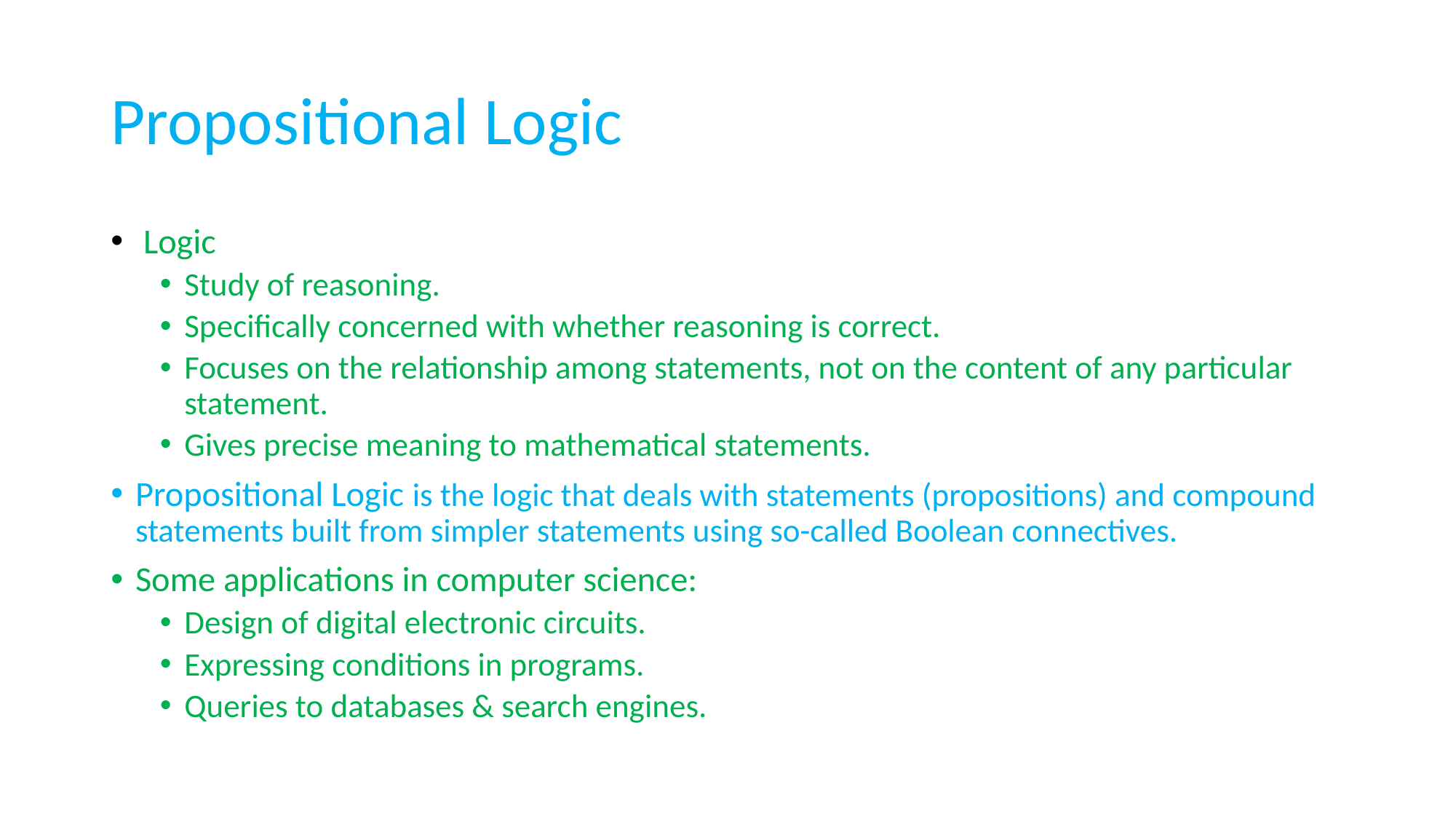

# Propositional Logic
 Logic
Study of reasoning.
Specifically concerned with whether reasoning is correct.
Focuses on the relationship among statements, not on the content of any particular statement.
Gives precise meaning to mathematical statements.
Propositional Logic is the logic that deals with statements (propositions) and compound statements built from simpler statements using so-called Boolean connectives.
Some applications in computer science:
Design of digital electronic circuits.
Expressing conditions in programs.
Queries to databases & search engines.